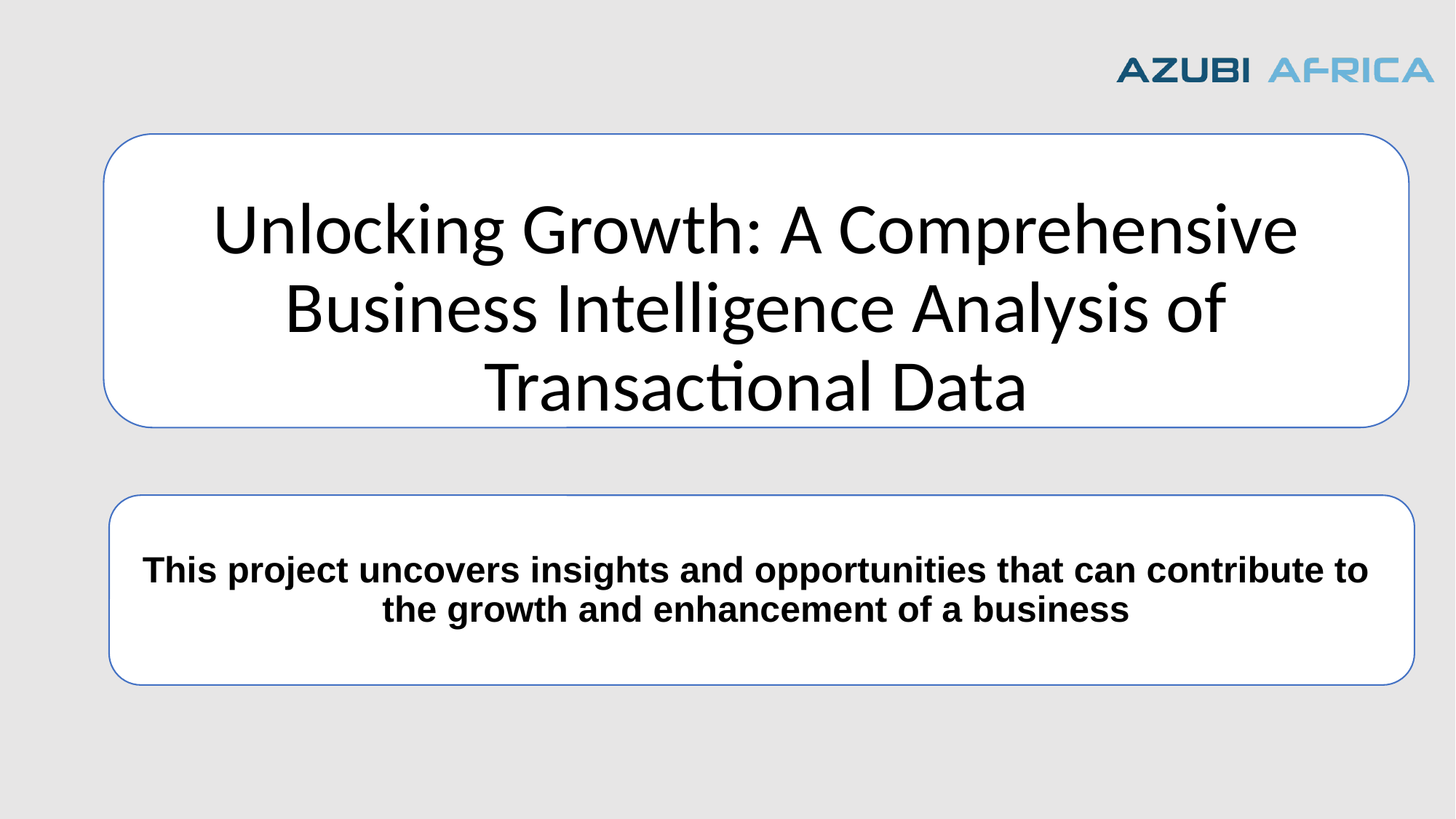

# Unlocking Growth: A Comprehensive Business Intelligence Analysis of Transactional Data

This project uncovers insights and opportunities that can contribute to the growth and enhancement of a business